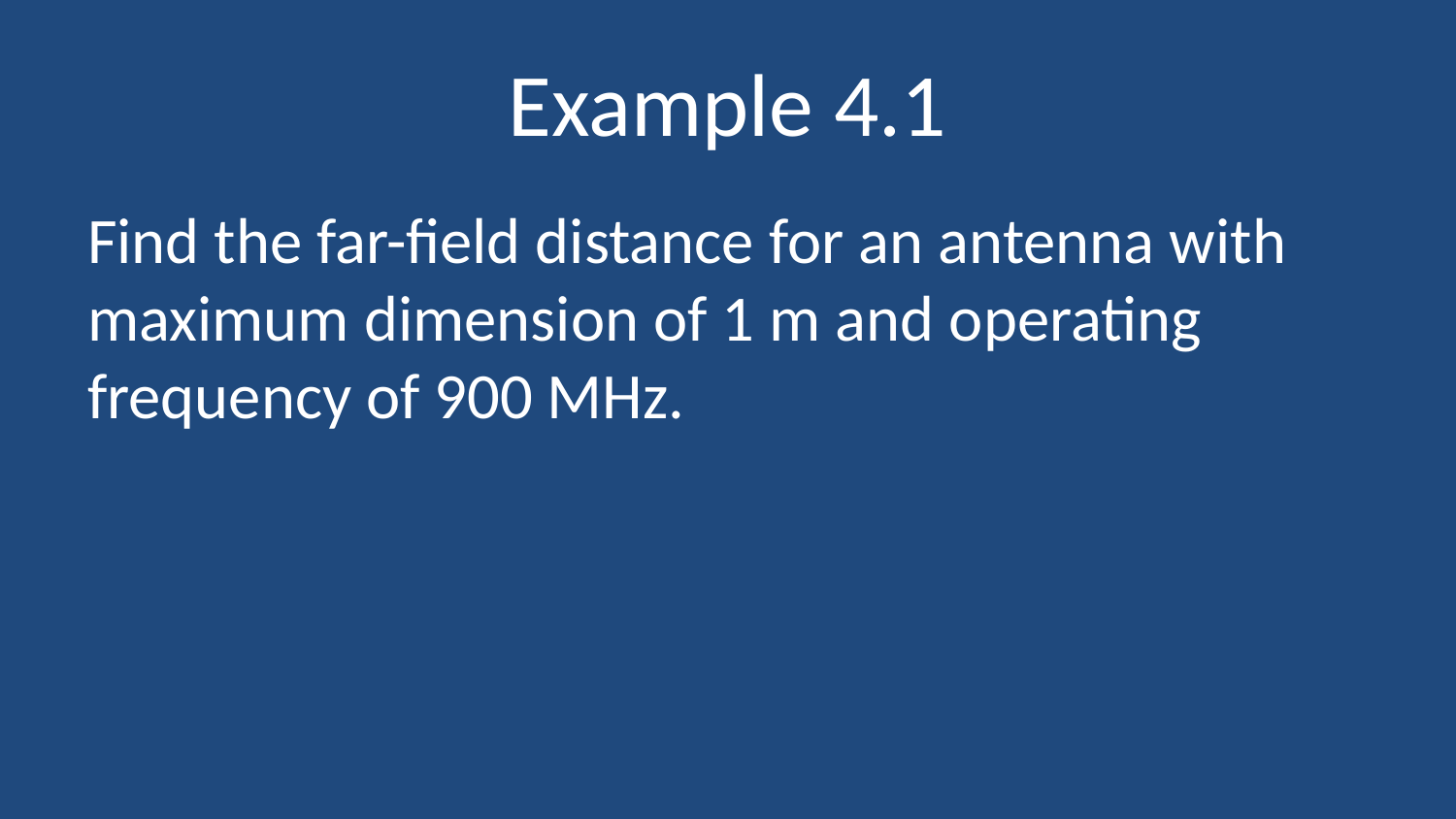

# Example 4.1
Find the far-field distance for an antenna with maximum dimension of 1 m and operating frequency of 900 MHz.